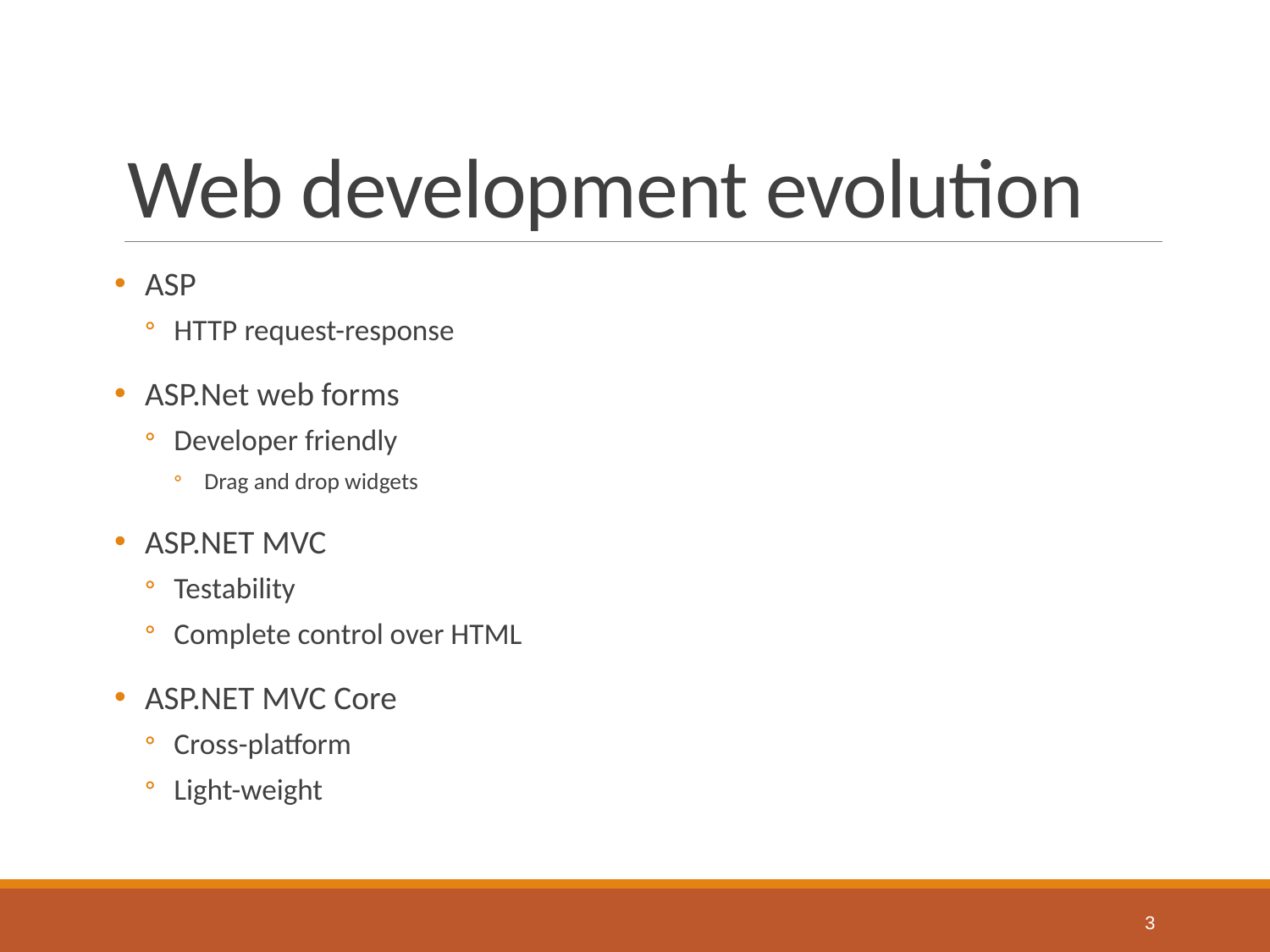

# Web development evolution
ASP
HTTP request-response
ASP.Net web forms
Developer friendly
Drag and drop widgets
ASP.NET MVC
Testability
Complete control over HTML
ASP.NET MVC Core
Cross-platform
Light-weight
3